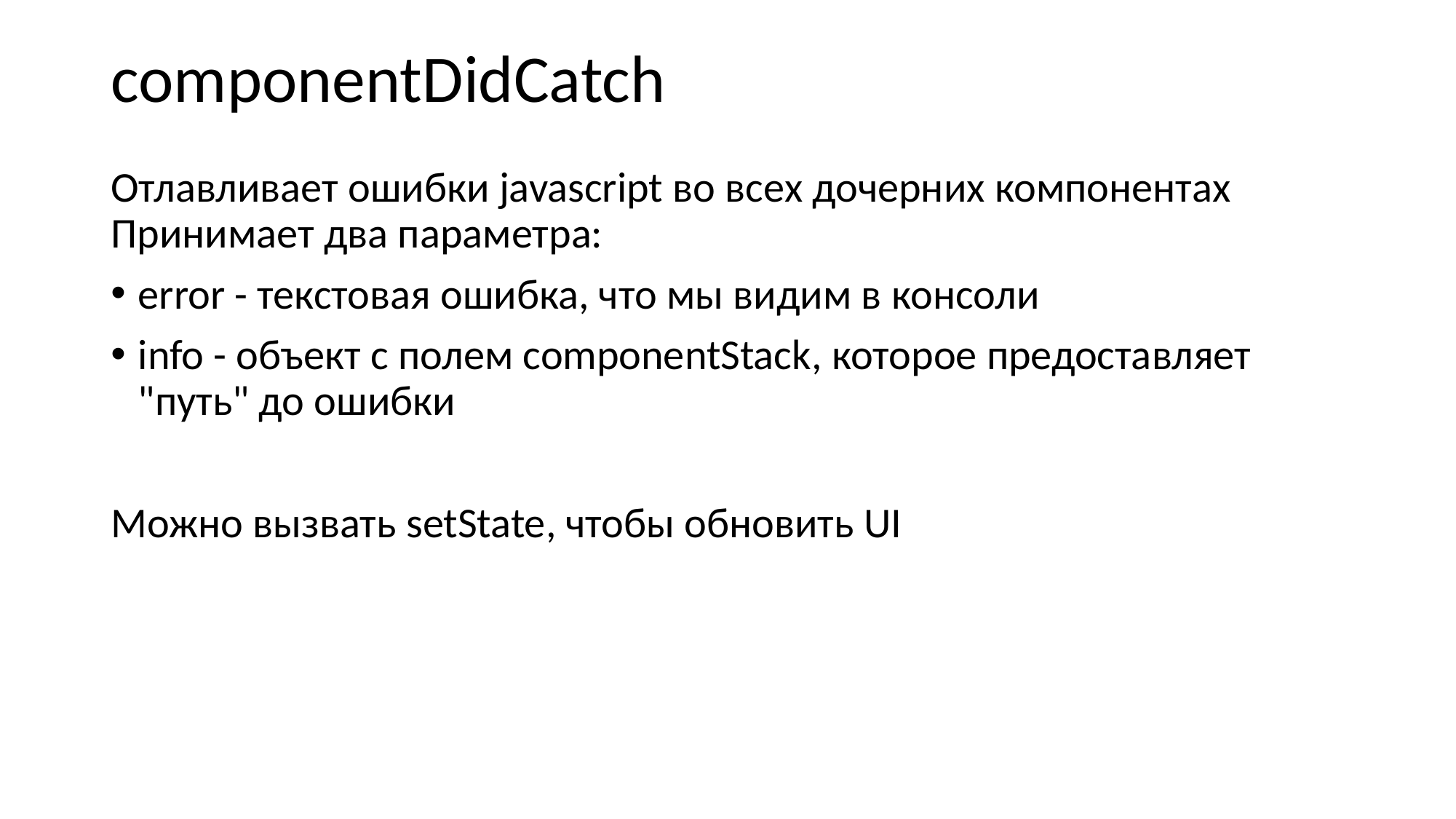

# componentDidCatch
Отлавливает ошибки javascript во всех дочерних компонентах Принимает два параметра:
error - текстовая ошибка, что мы видим в консоли
info - объект с полем componentStack, которое предоставляет "путь" до ошибки

Можно вызвать setState, чтобы обновить UI